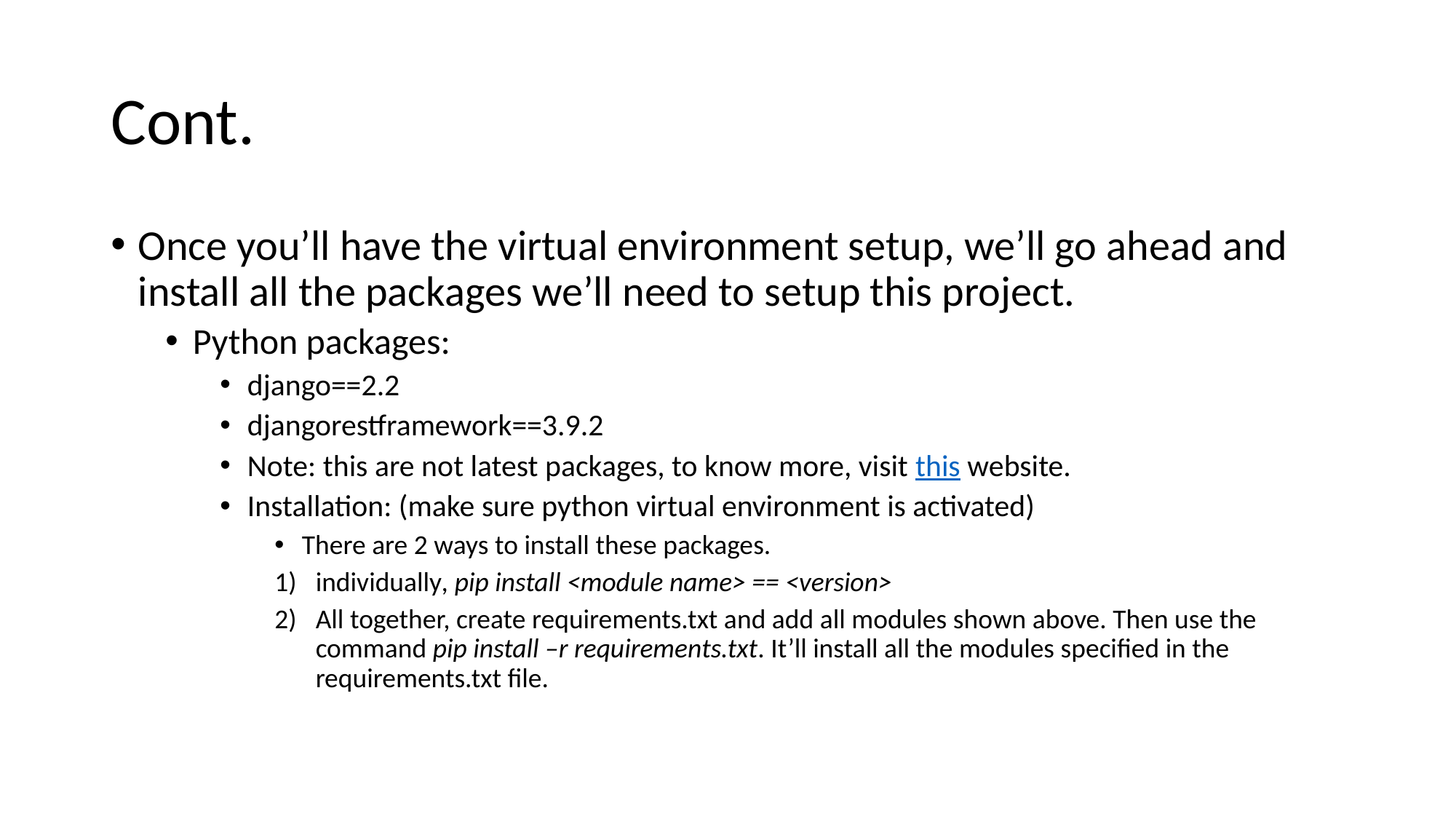

# Cont.
Once you’ll have the virtual environment setup, we’ll go ahead and install all the packages we’ll need to setup this project.
Python packages:
django==2.2
djangorestframework==3.9.2
Note: this are not latest packages, to know more, visit this website.
Installation: (make sure python virtual environment is activated)
There are 2 ways to install these packages.
individually, pip install <module name> == <version>
All together, create requirements.txt and add all modules shown above. Then use the command pip install –r requirements.txt. It’ll install all the modules specified in the requirements.txt file.